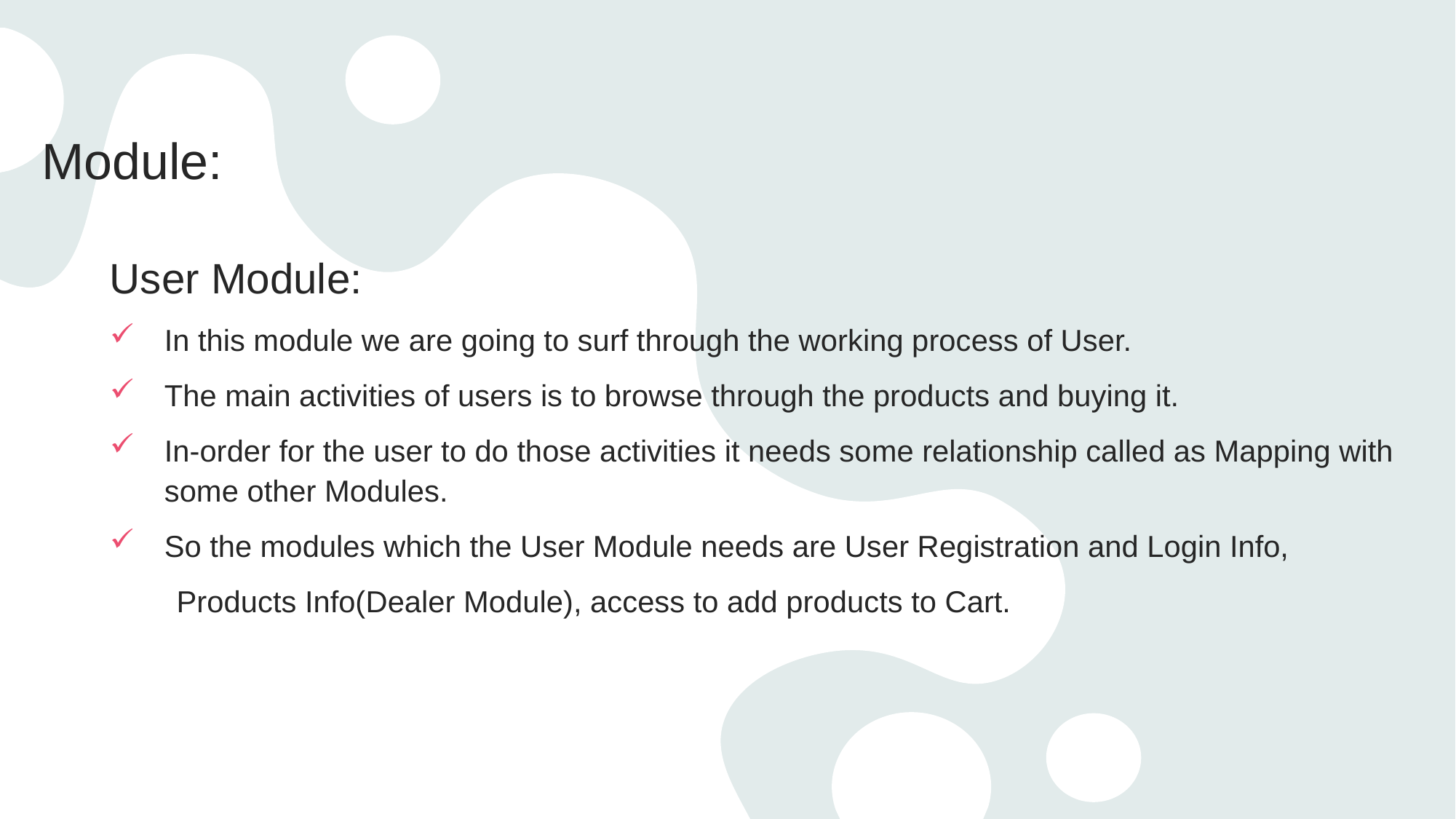

# Module:
User Module:
In this module we are going to surf through the working process of User.
The main activities of users is to browse through the products and buying it.
In-order for the user to do those activities it needs some relationship called as Mapping with some other Modules.
So the modules which the User Module needs are User Registration and Login Info,
        Products Info(Dealer Module), access to add products to Cart.